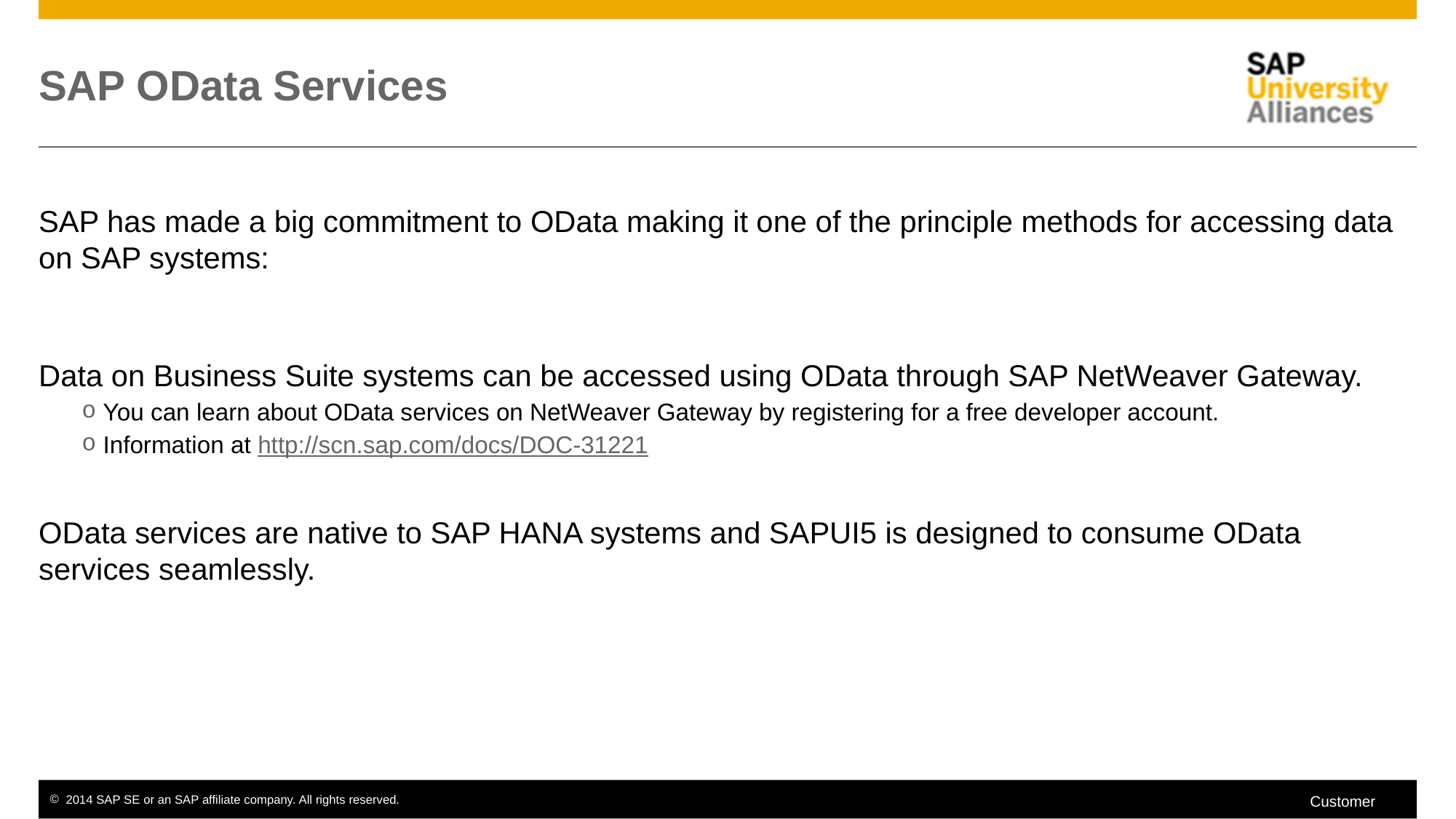

# SAP OData Services
SAP has made a big commitment to OData making it one of the principle methods for accessing data on SAP systems:

Data on Business Suite systems can be accessed using OData through SAP NetWeaver Gateway.
You can learn about OData services on NetWeaver Gateway by registering for a free developer account.
Information at http://scn.sap.com/docs/DOC-31221

OData services are native to SAP HANA systems and SAPUI5 is designed to consume OData services seamlessly.